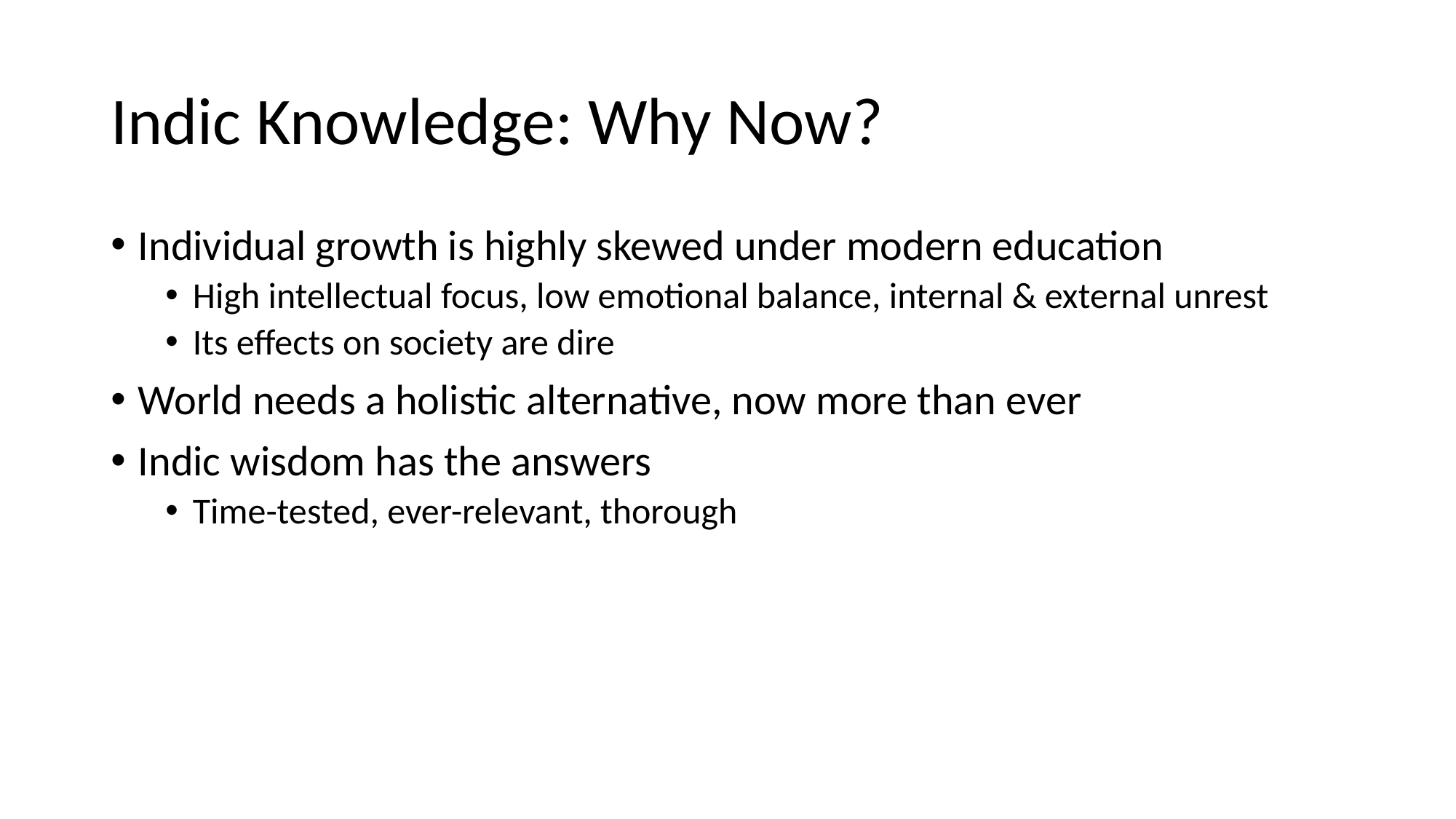

# Indic Knowledge: Why Now?
Individual growth is highly skewed under modern education
High intellectual focus, low emotional balance, internal & external unrest
Its effects on society are dire
World needs a holistic alternative, now more than ever
Indic wisdom has the answers
Time-tested, ever-relevant, thorough